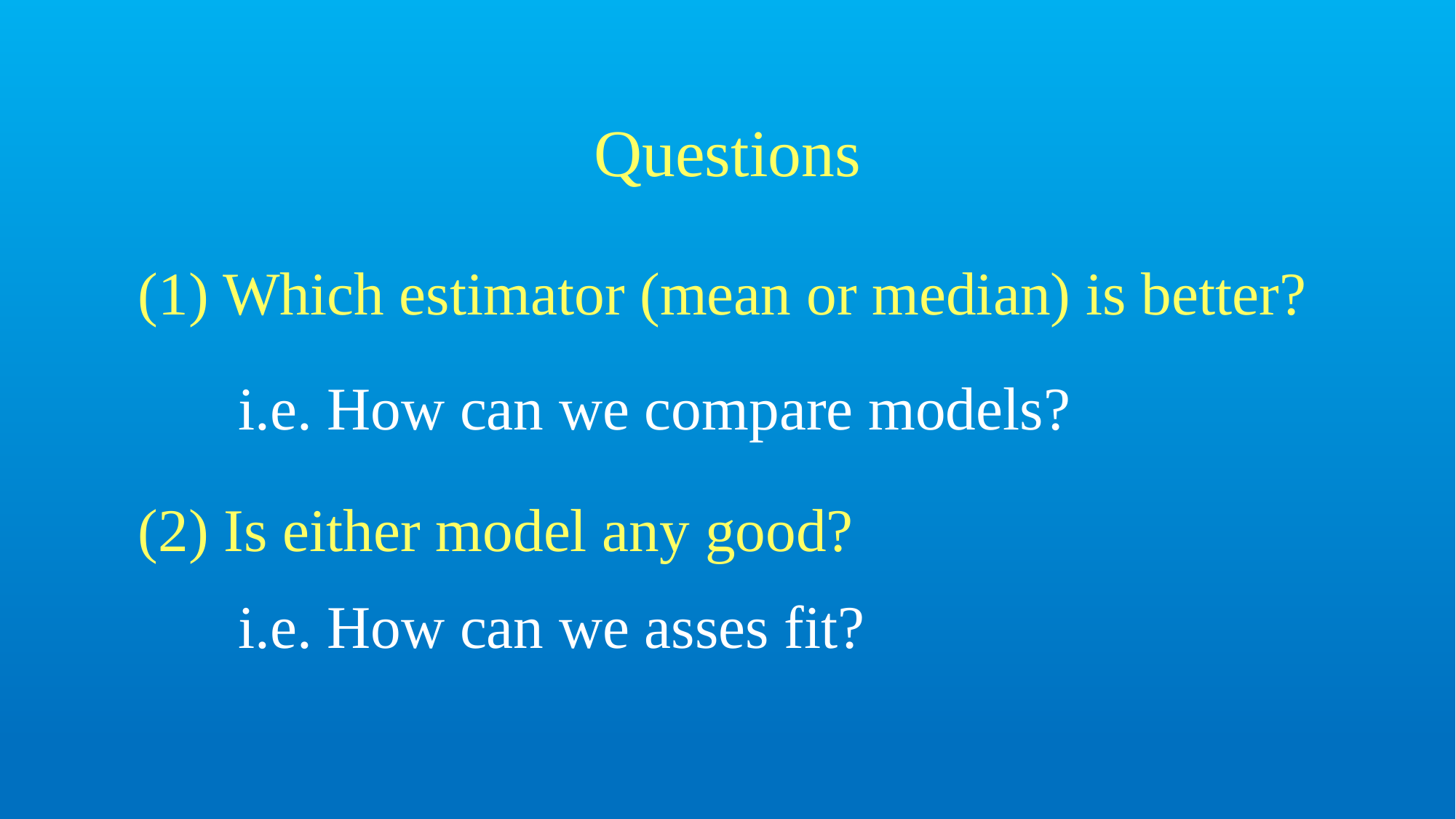

# Questions
(1) Which estimator (mean or median) is better?
i.e. How can we compare models?
(2) Is either model any good?
i.e. How can we asses fit?